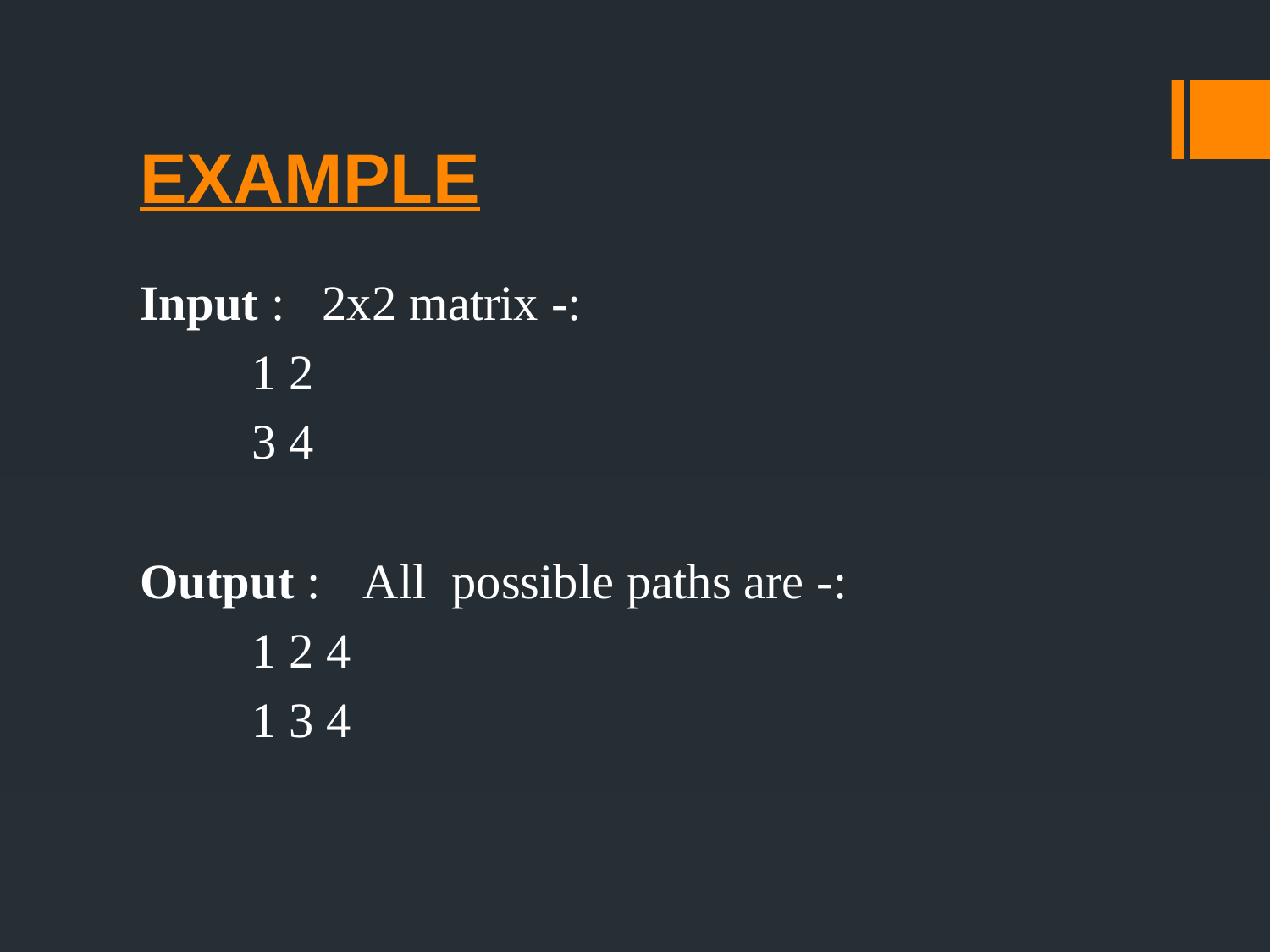

# EXAMPLE
Input :   2x2 matrix -:
		1 2
		3 4

Output :	All  possible paths are -:
		1 2 4
		1 3 4